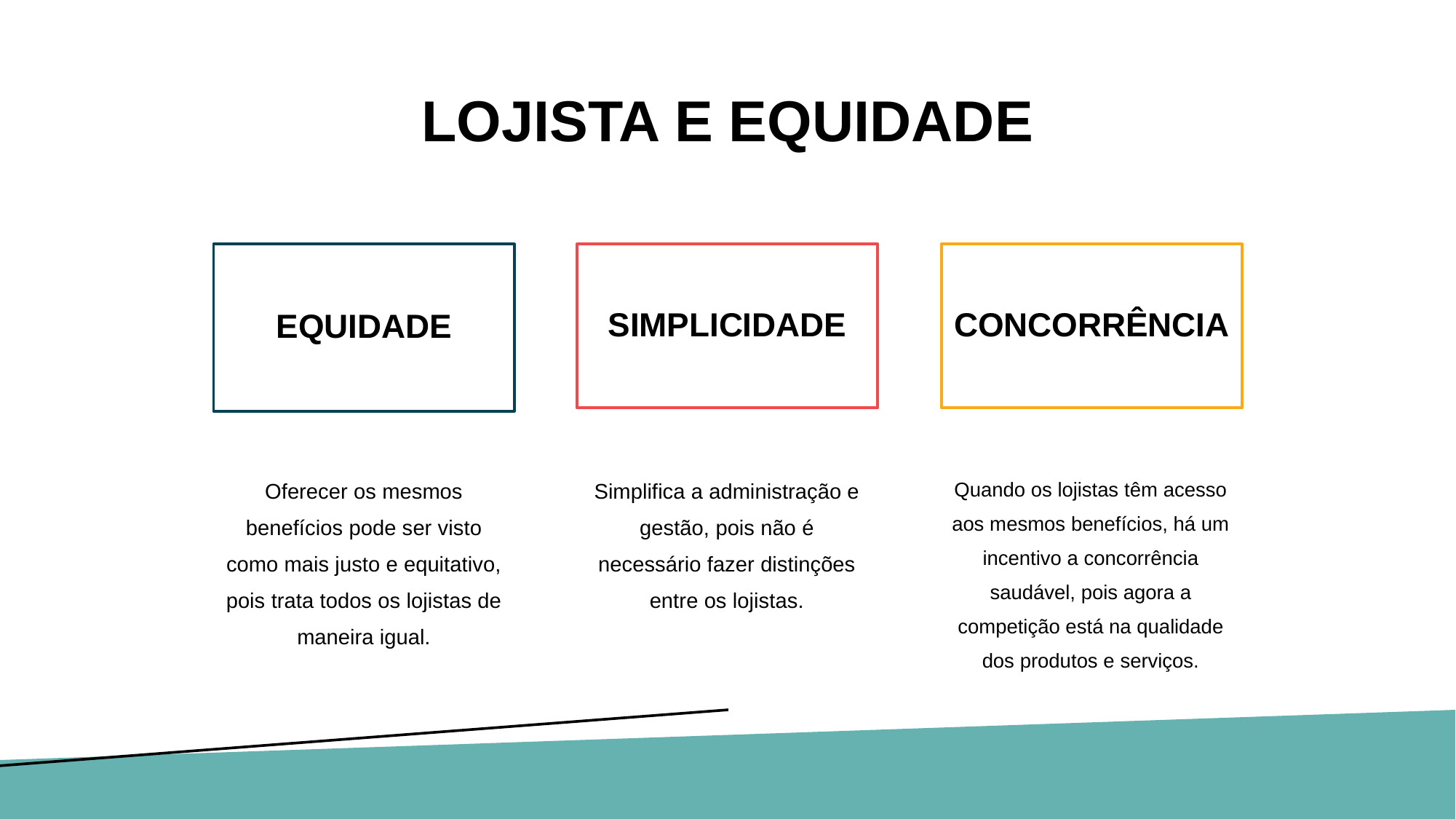

# LOJISTA e equidade
EQUIDADE
SIMPLICIDADE
CONCORRÊNCIA
Quando os lojistas têm acesso aos mesmos benefícios, há um incentivo a concorrência saudável, pois agora a competição está na qualidade dos produtos e serviços.
Simplifica a administração e gestão, pois não é necessário fazer distinções entre os lojistas.
Oferecer os mesmos benefícios pode ser visto como mais justo e equitativo, pois trata todos os lojistas de maneira igual.